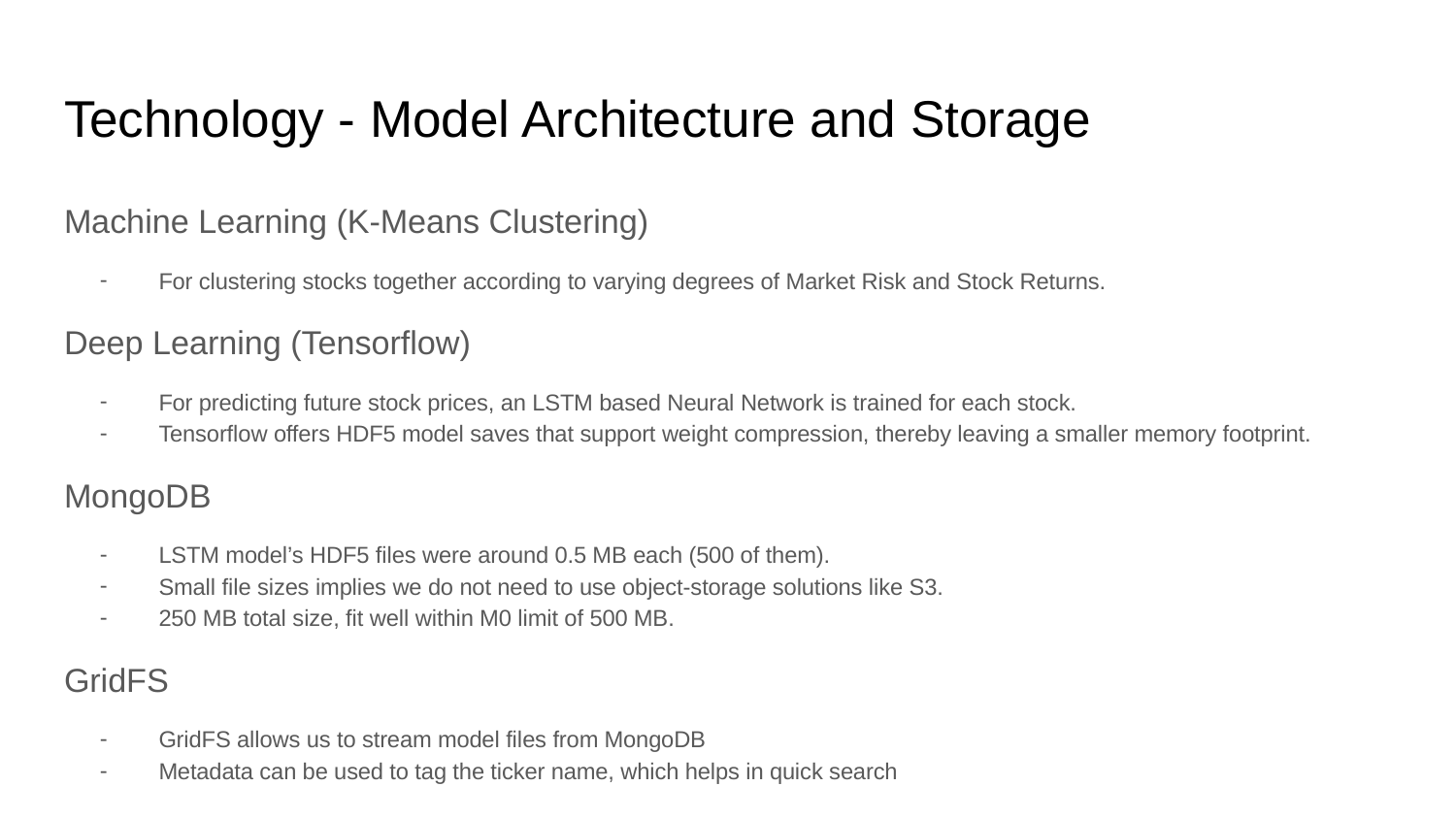

# Technology - Model Architecture and Storage
Machine Learning (K-Means Clustering)
For clustering stocks together according to varying degrees of Market Risk and Stock Returns.
Deep Learning (Tensorflow)
For predicting future stock prices, an LSTM based Neural Network is trained for each stock.
Tensorflow offers HDF5 model saves that support weight compression, thereby leaving a smaller memory footprint.
MongoDB
LSTM model’s HDF5 files were around 0.5 MB each (500 of them).
Small file sizes implies we do not need to use object-storage solutions like S3.
250 MB total size, fit well within M0 limit of 500 MB.
GridFS
GridFS allows us to stream model files from MongoDB
Metadata can be used to tag the ticker name, which helps in quick search